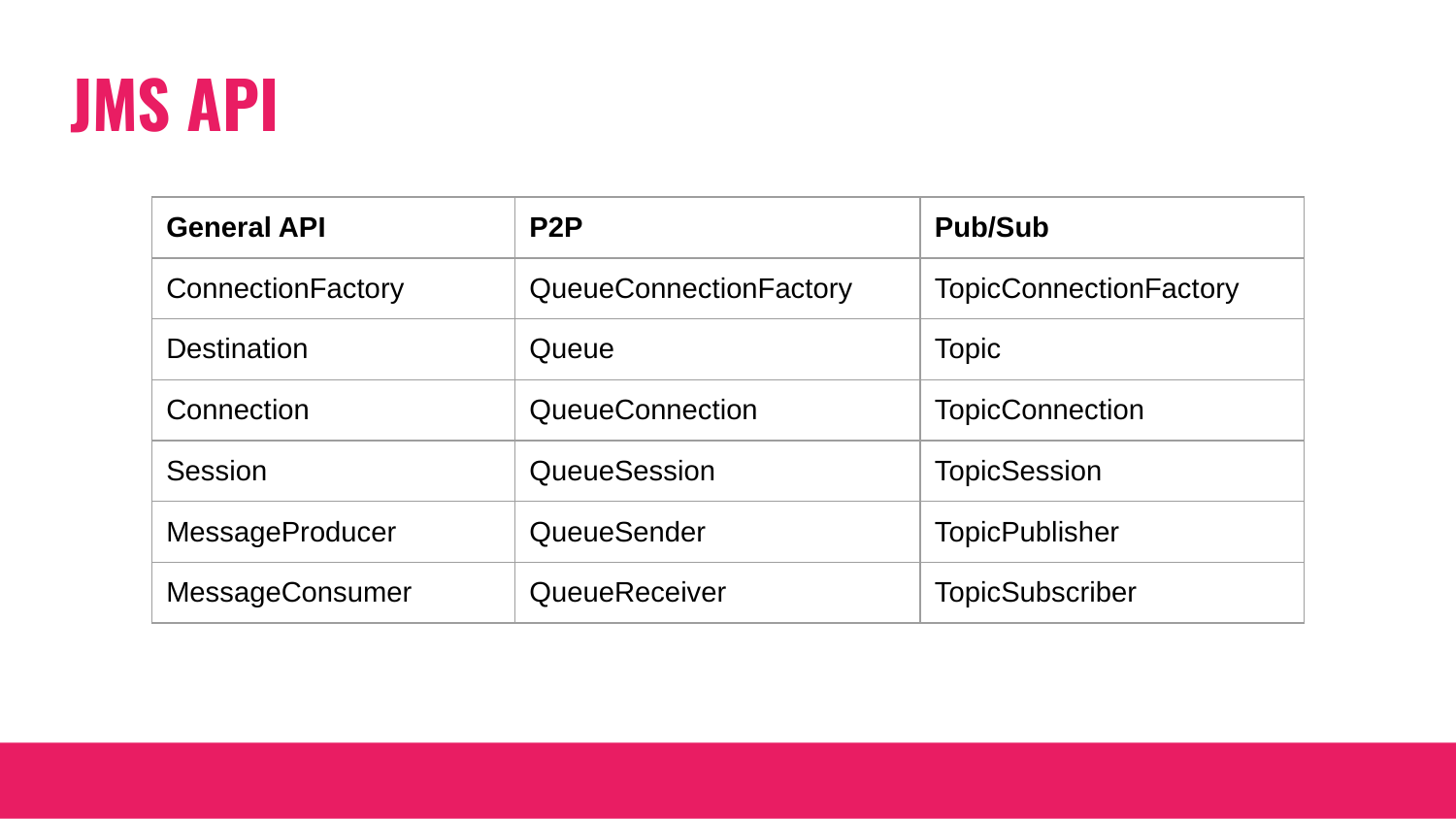

# JMS API
| General API | P2P | Pub/Sub |
| --- | --- | --- |
| ConnectionFactory | QueueConnectionFactory | TopicConnectionFactory |
| Destination | Queue | Topic |
| Connection | QueueConnection | TopicConnection |
| Session | QueueSession | TopicSession |
| MessageProducer | QueueSender | TopicPublisher |
| MessageConsumer | QueueReceiver | TopicSubscriber |